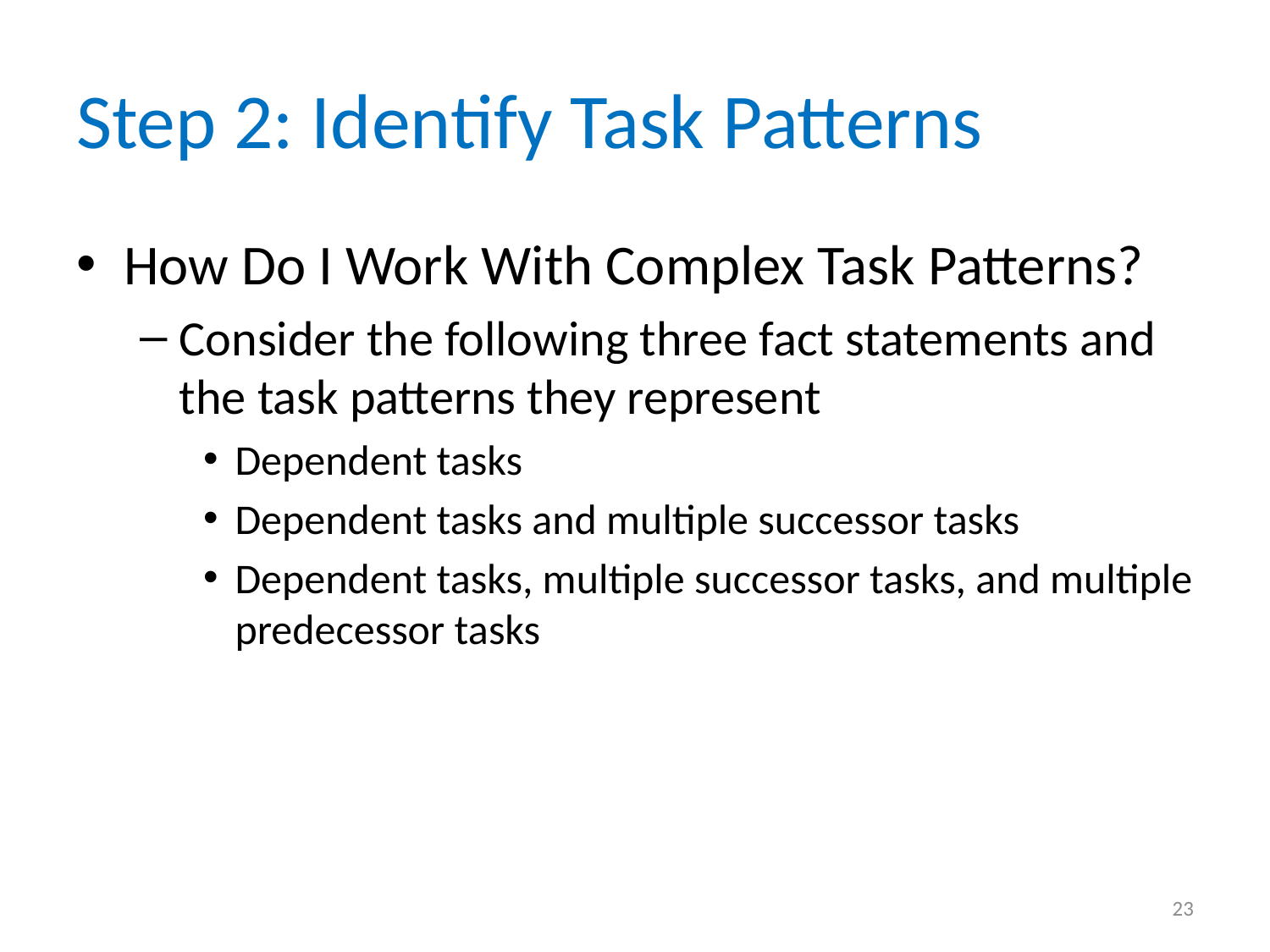

# Step 2: Identify Task Patterns
How Do I Work With Complex Task Patterns?
Consider the following three fact statements and the task patterns they represent
Dependent tasks
Dependent tasks and multiple successor tasks
Dependent tasks, multiple successor tasks, and multiple predecessor tasks
23